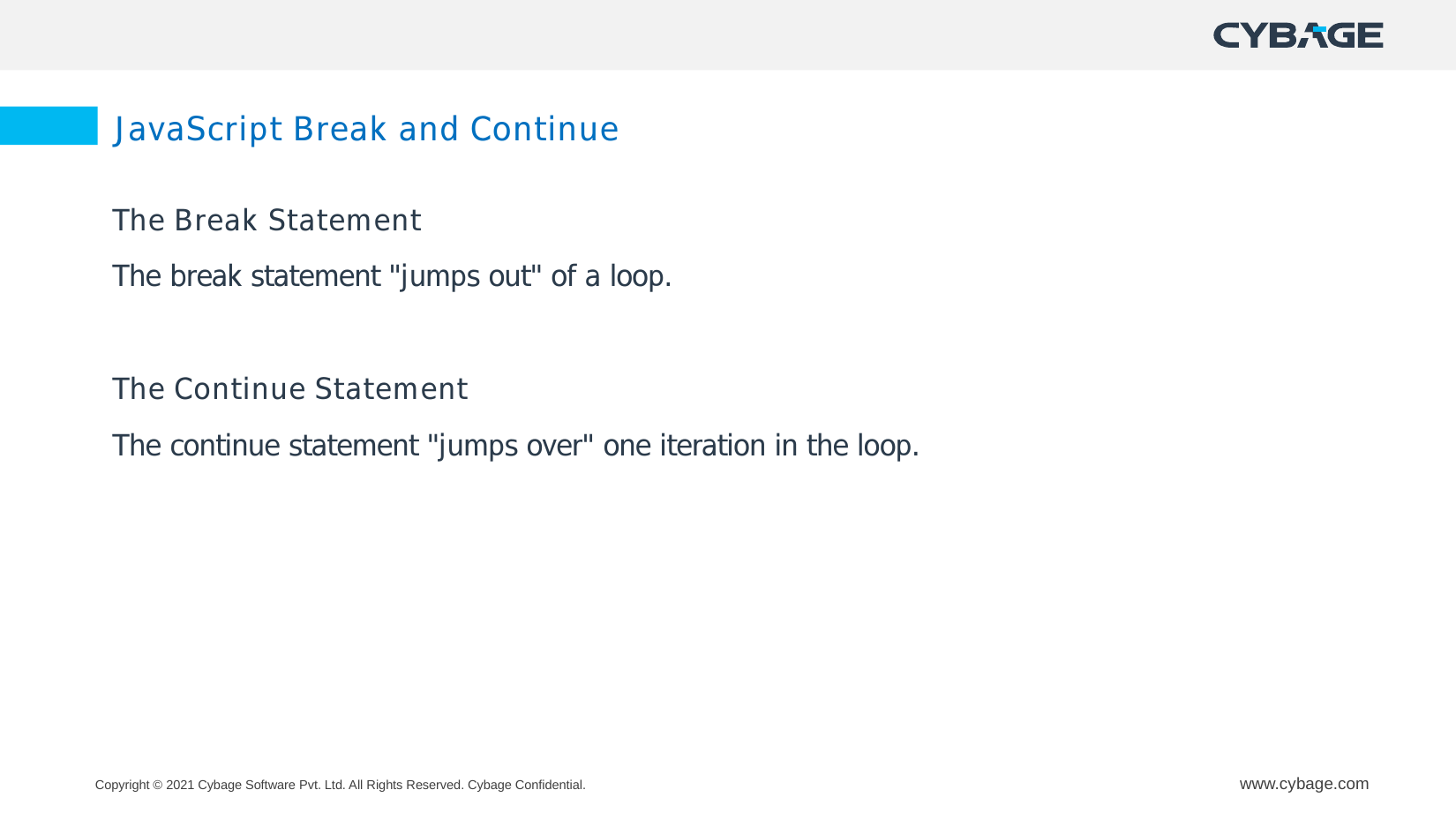

JavaScript Break and Continue

The Break Statement
The break statement "jumps out" of a loop.

The Continue Statement
The continue statement "jumps over" one iteration in the loop.